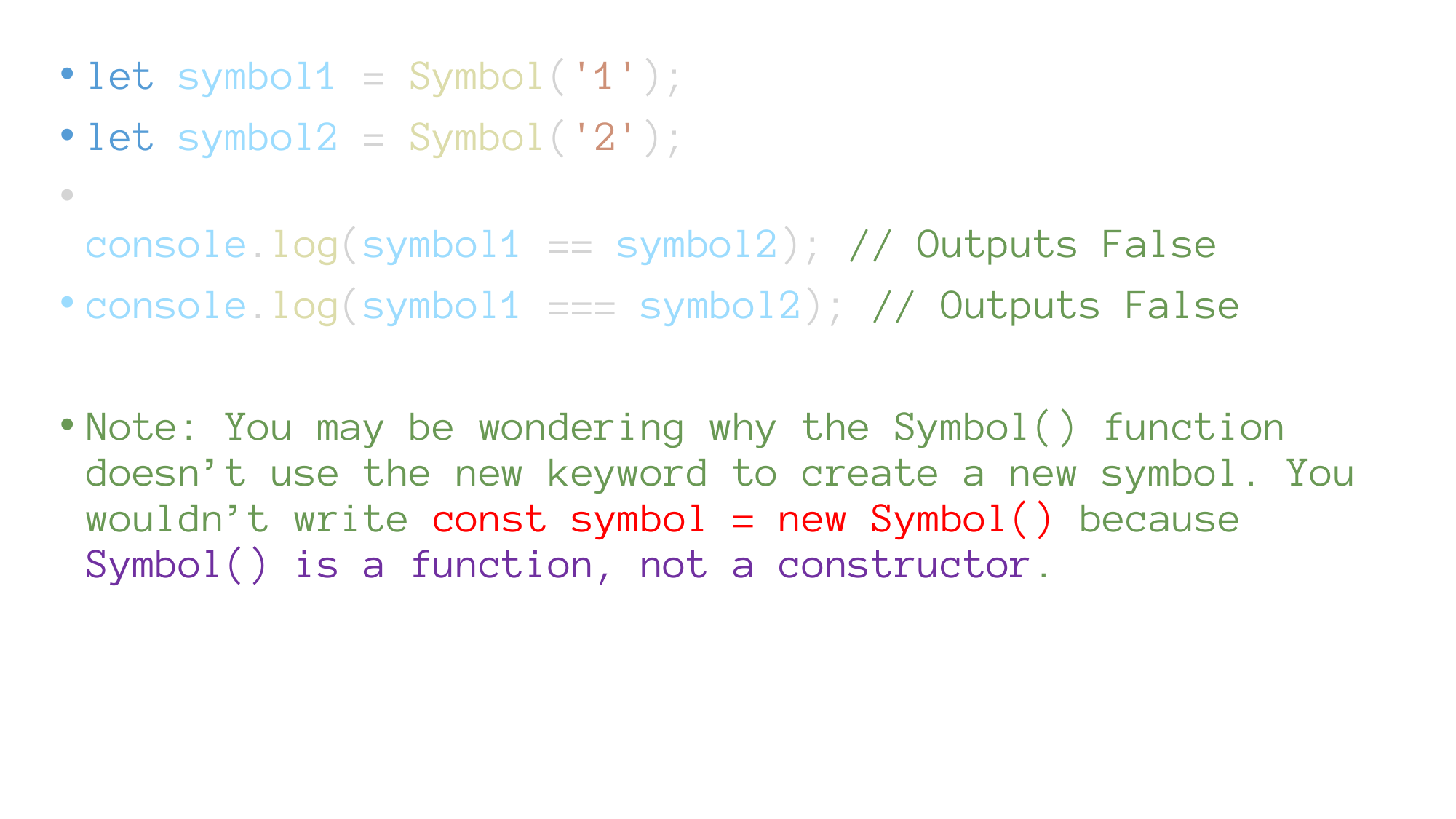

let symbol1 = Symbol('1');
let symbol2 = Symbol('2');
console.log(symbol1 == symbol2); // Outputs False
console.log(symbol1 === symbol2); // Outputs False

Note: You may be wondering why the Symbol() function doesn’t use the new keyword to create a new symbol. You wouldn’t write const symbol = new Symbol() because Symbol() is a function, not a constructor.